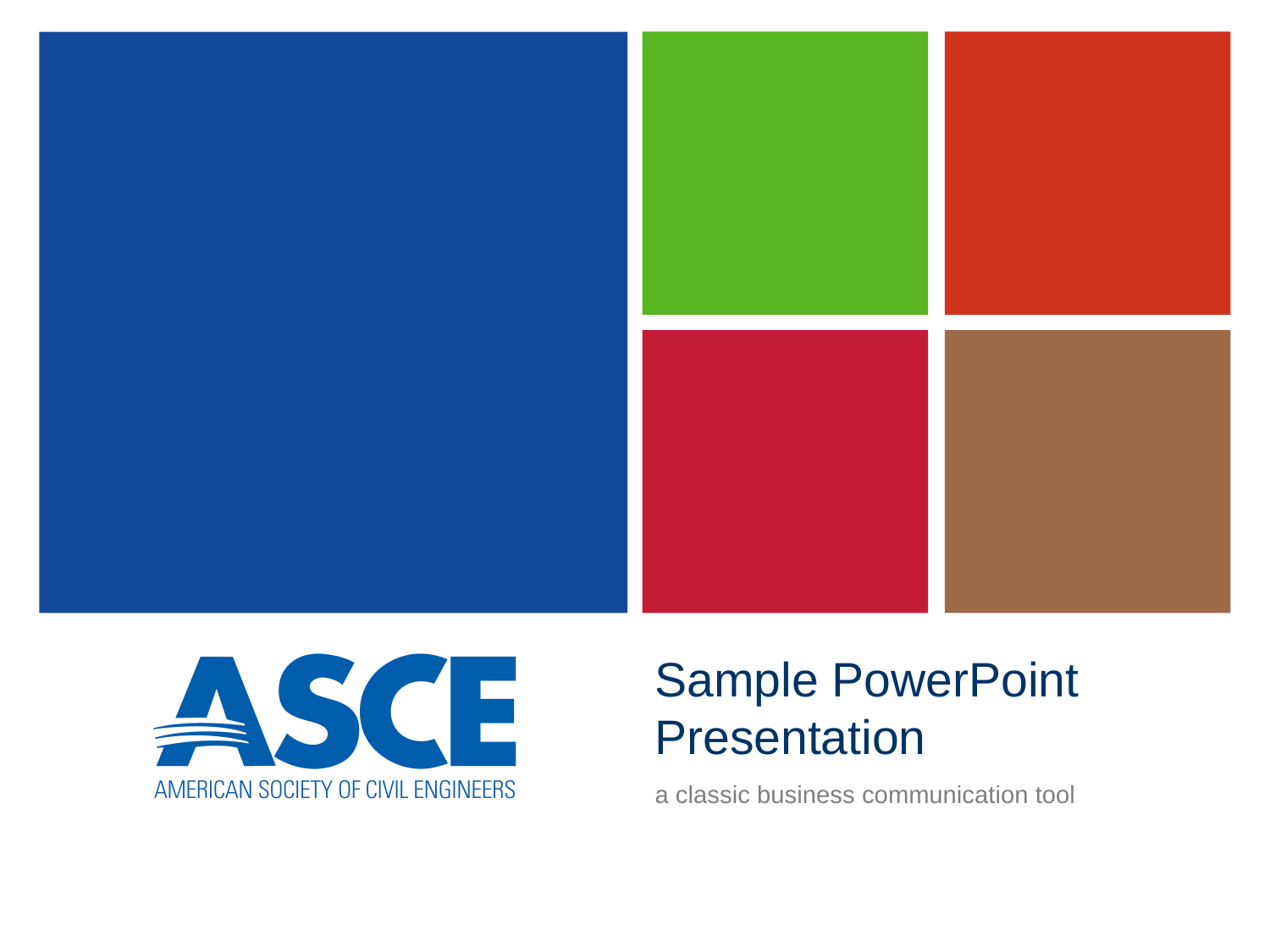

# Sample PowerPoint Presentation
a classic business communication tool